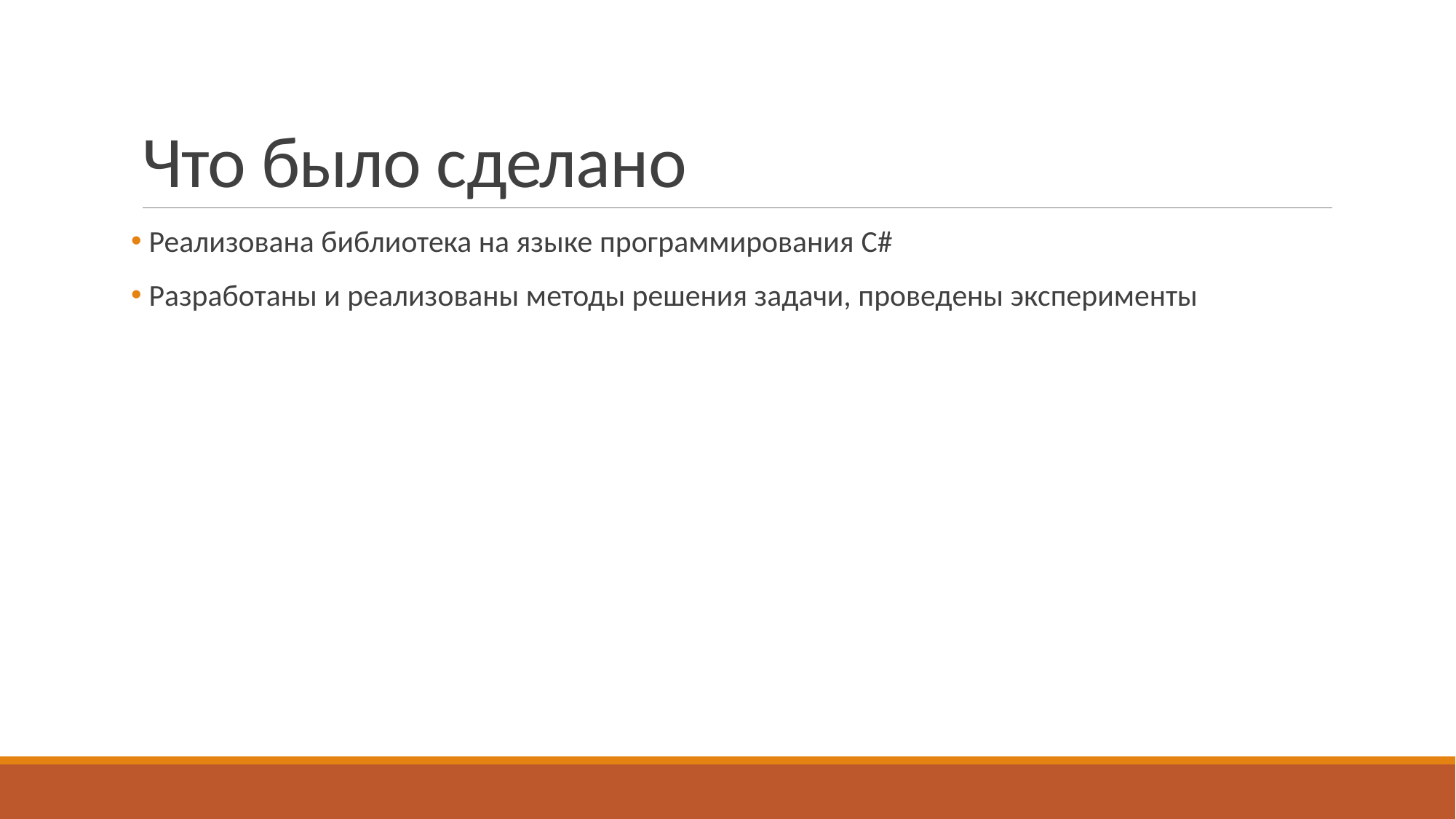

# Что было сделано
 Реализована библиотека на языке программирования C#
 Разработаны и реализованы методы решения задачи, проведены эксперименты